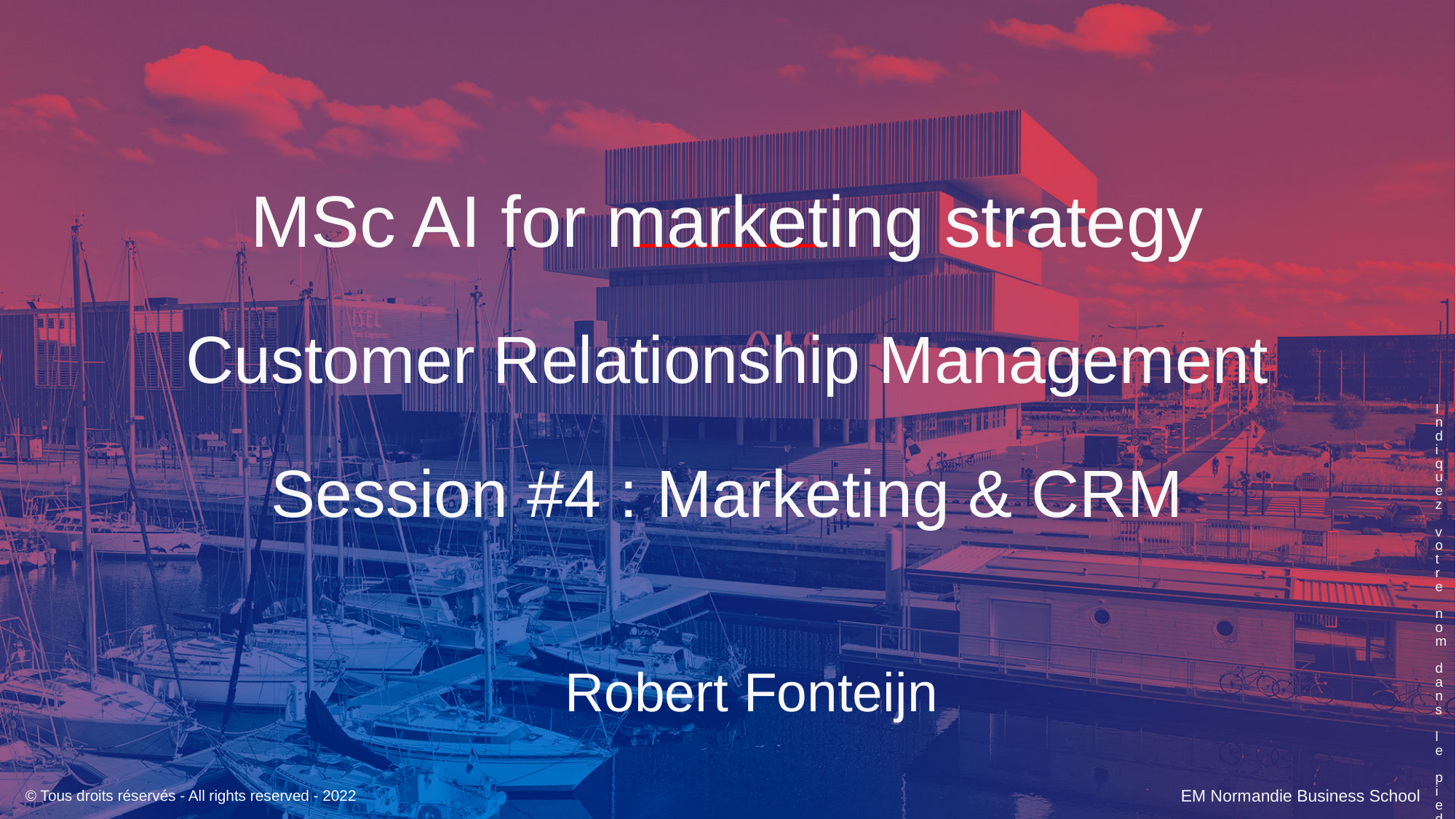

Indiquez votre nom dans le pied de page
MSc AI for marketing strategy
Customer Relationship Management
Session #4 : Marketing & CRM
Robert Fonteijn